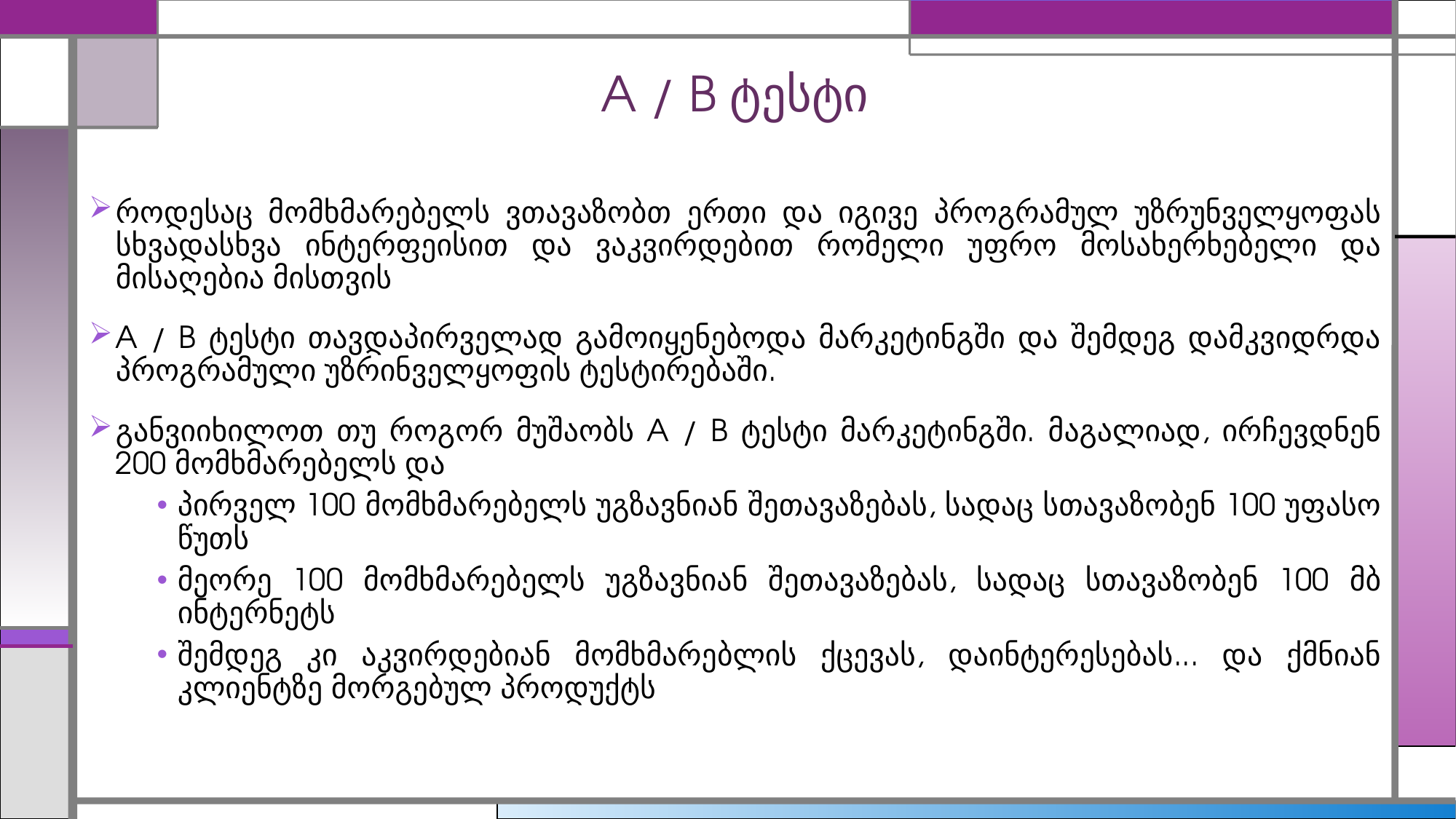

# A / B ტესტი

როდესაც მომხმარებელს ვთავაზობთ ერთი და იგივე პროგრამულ უზრუნველყოფას სხვადასხვა ინტერფეისით და ვაკვირდებით რომელი უფრო მოსახერხებელი და მისაღებია მისთვის
A / B ტესტი თავდაპირველად გამოიყენებოდა მარკეტინგში და შემდეგ დამკვიდრდა პროგრამული უზრინველყოფის ტესტირებაში.
განვიიხილოთ თუ როგორ მუშაობს A / B ტესტი მარკეტინგში. მაგალიად, ირჩევდნენ 200 მომხმარებელს და
პირველ 100 მომხმარებელს უგზავნიან შეთავაზებას, სადაც სთავაზობენ 100 უფასო წუთს
მეორე 100 მომხმარებელს უგზავნიან შეთავაზებას, სადაც სთავაზობენ 100 მბ ინტერნეტს
შემდეგ კი აკვირდებიან მომხმარებლის ქცევას, დაინტერესებას... და ქმნიან კლიენტზე მორგებულ პროდუქტს